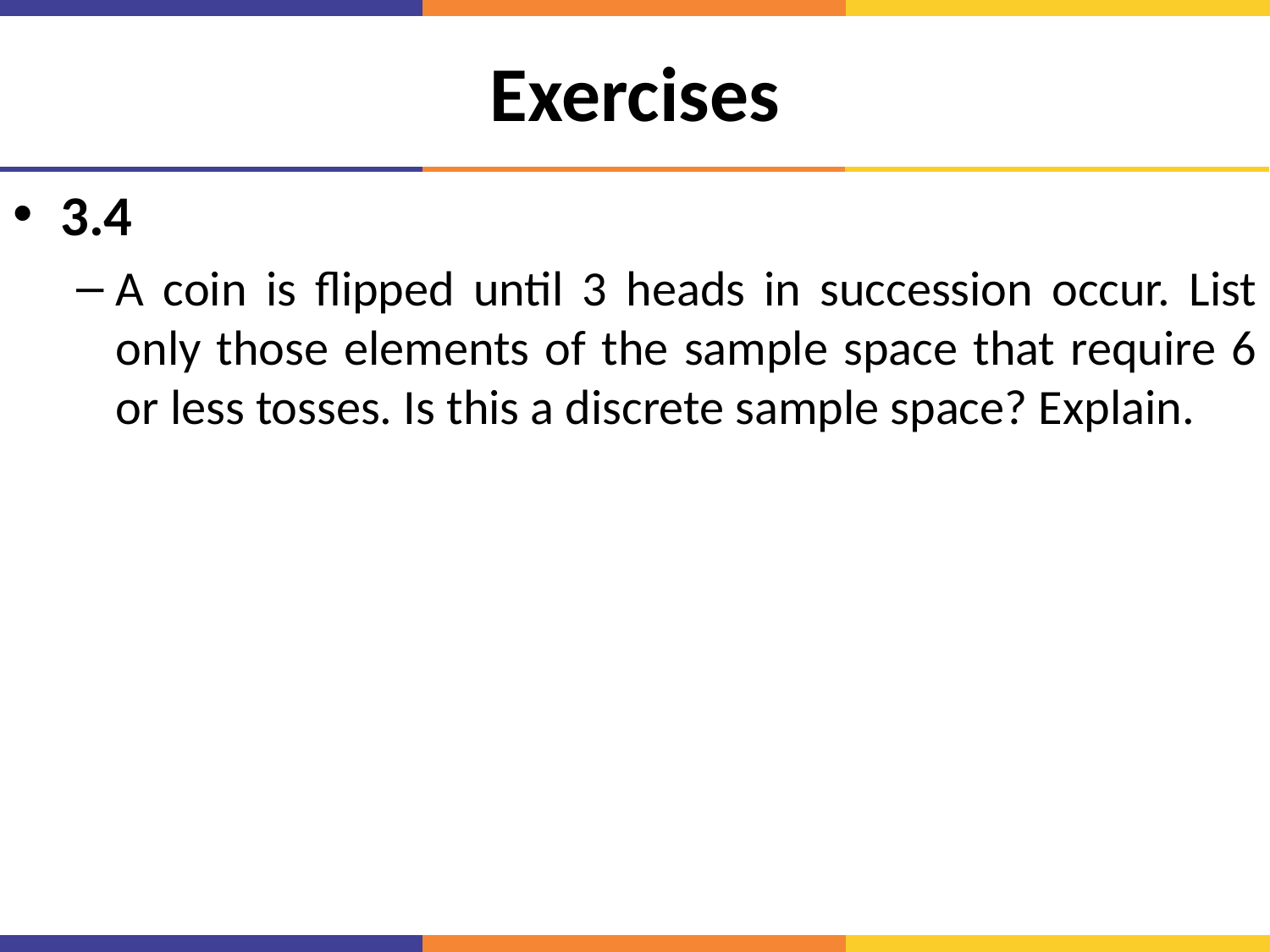

# Exercises
3.4
A coin is flipped until 3 heads in succession occur. List only those elements of the sample space that require 6 or less tosses. Is this a discrete sample space? Explain.